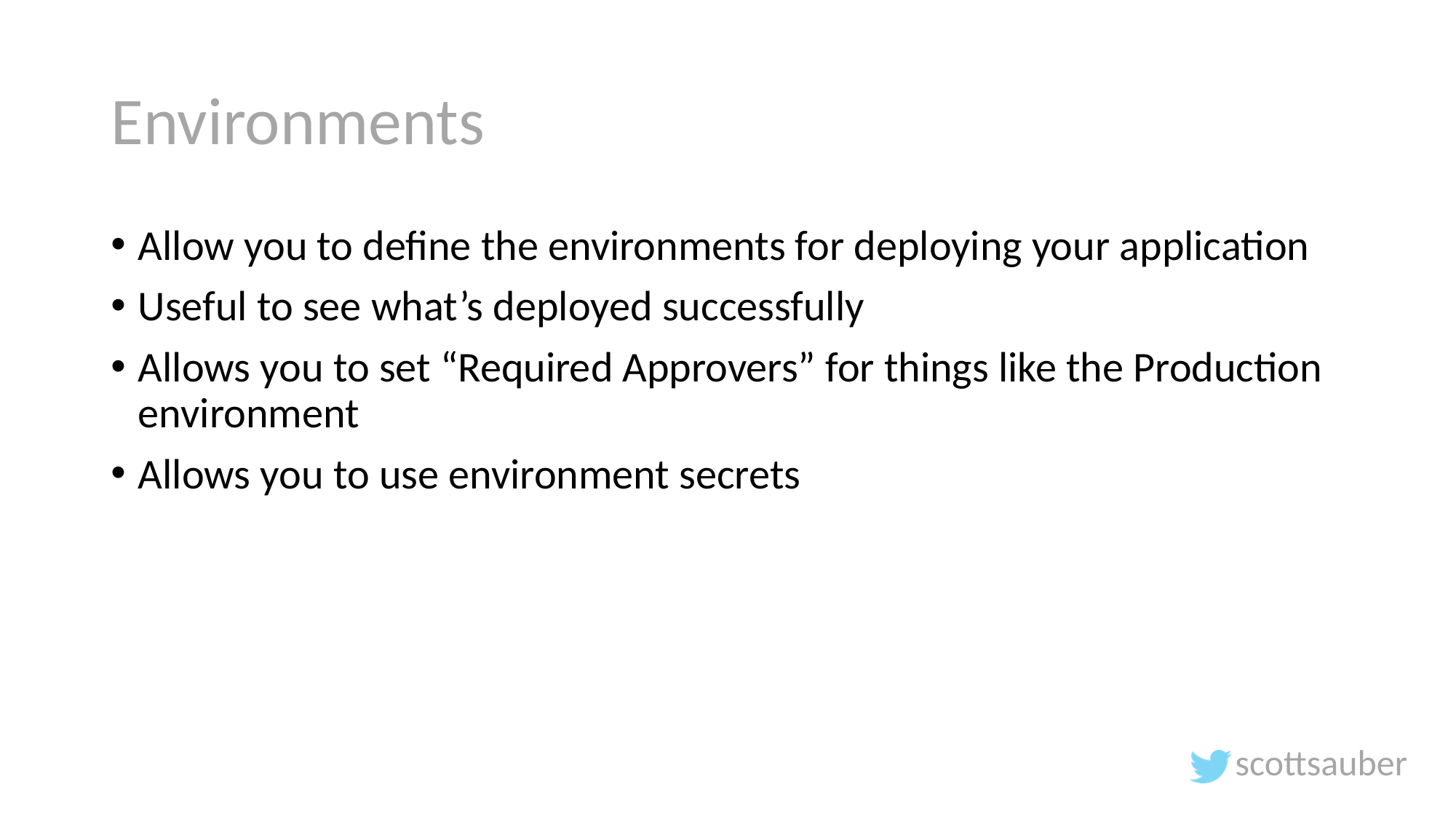

# Environments
Allow you to define the environments for deploying your application
Useful to see what’s deployed successfully
Allows you to set “Required Approvers” for things like the Production environment
Allows you to use environment secrets
scottsauber